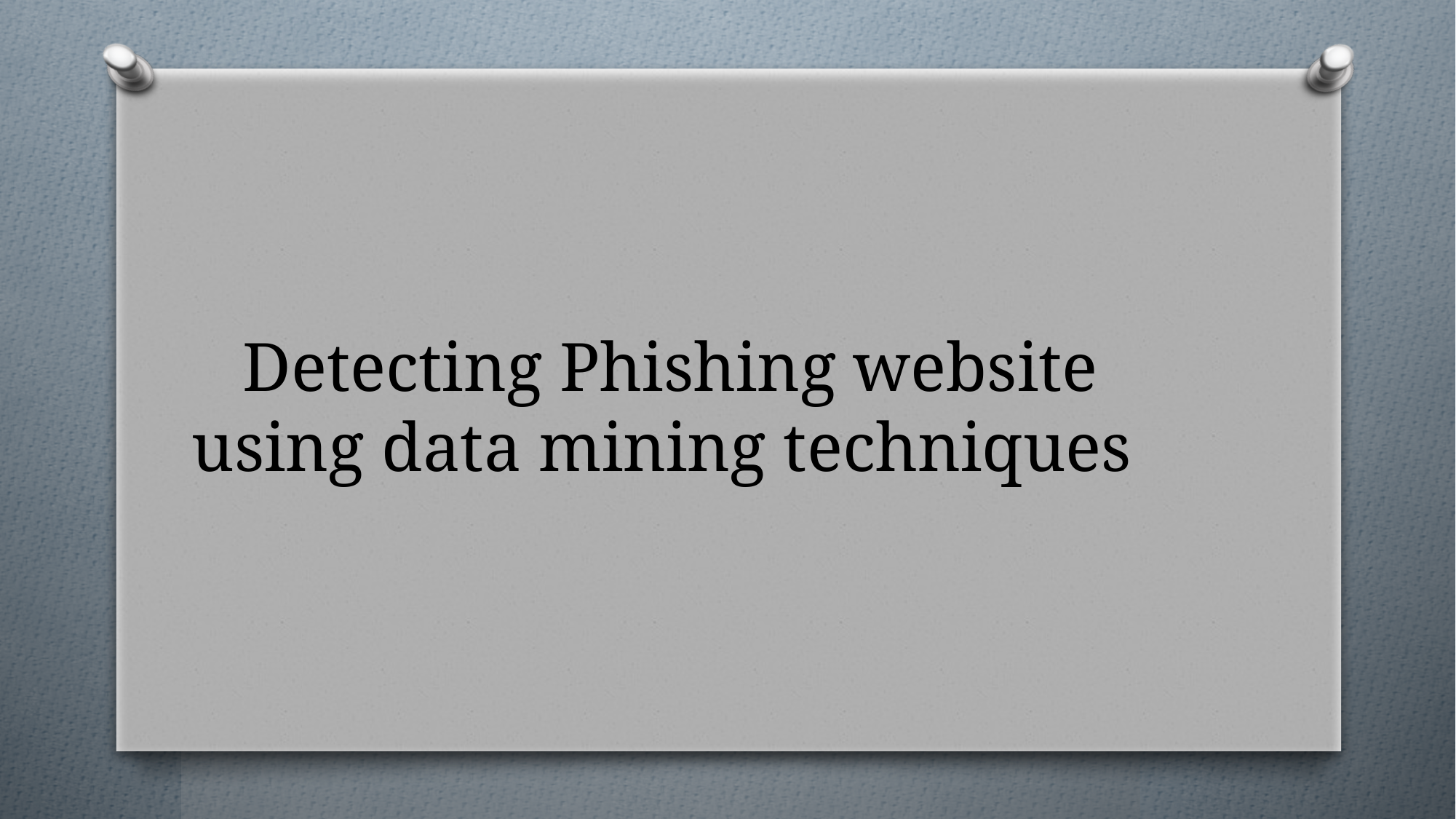

# Detecting Phishing website using data mining techniques